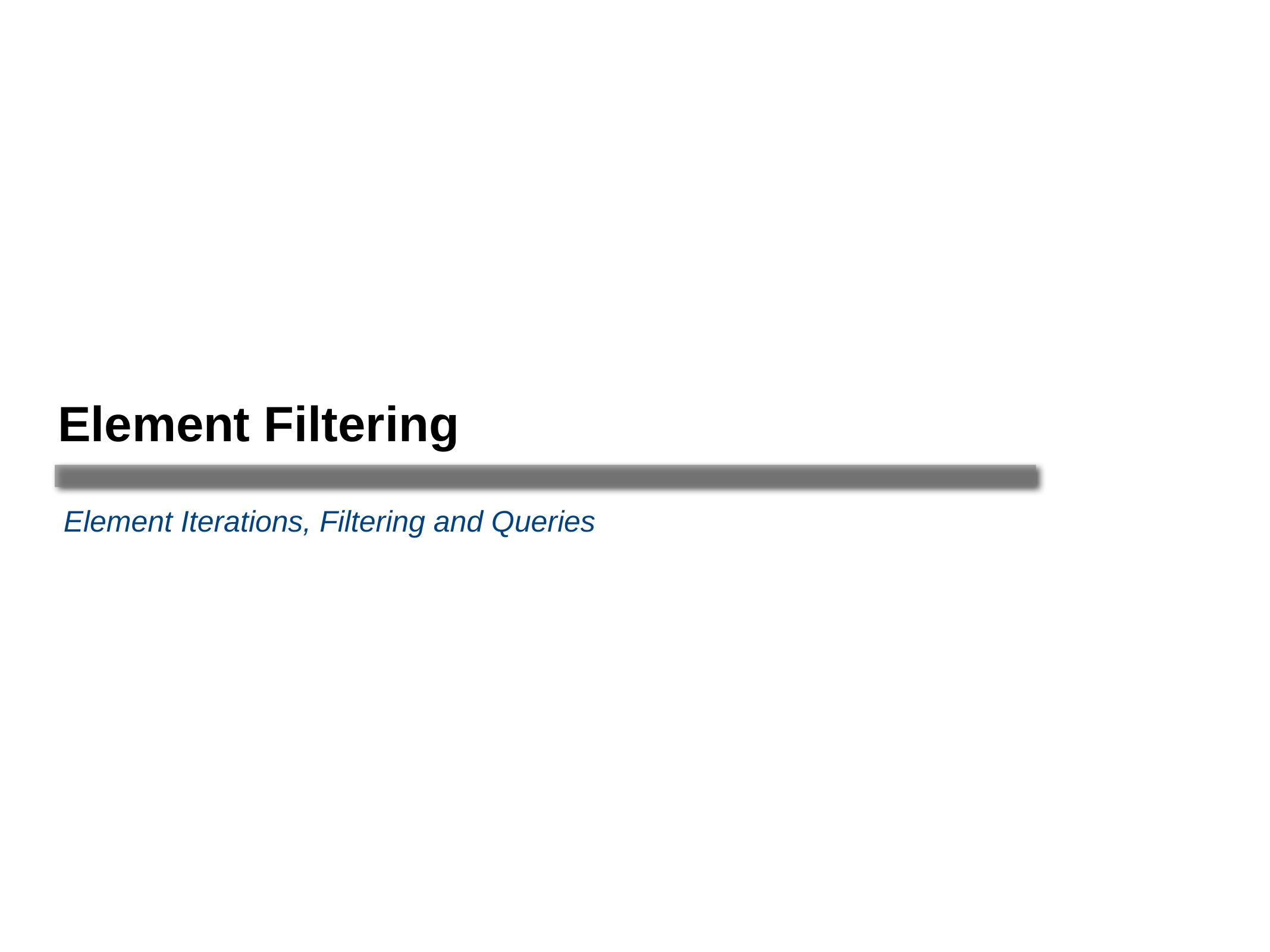

# Element Filtering

Element Iterations, Filtering and Queries